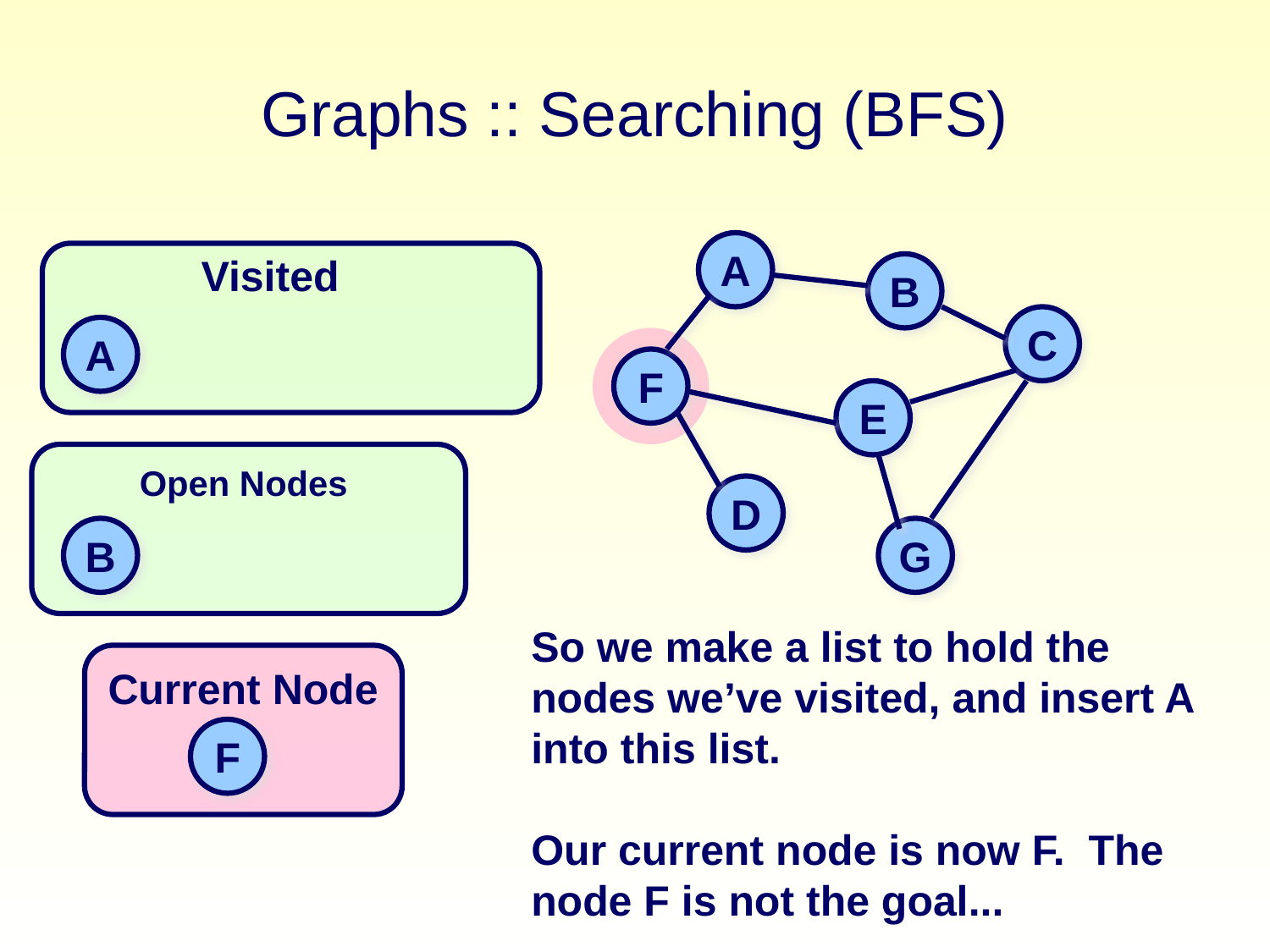

# Graphs :: Searching (BFS)
A

Visited
B

C
A

F

E

Open Nodes

D
B
G
So we make a list to hold the nodes we’ve visited, and insert A into this list.

Our current node is now F.  The
node F is not the goal...

Current Node
F